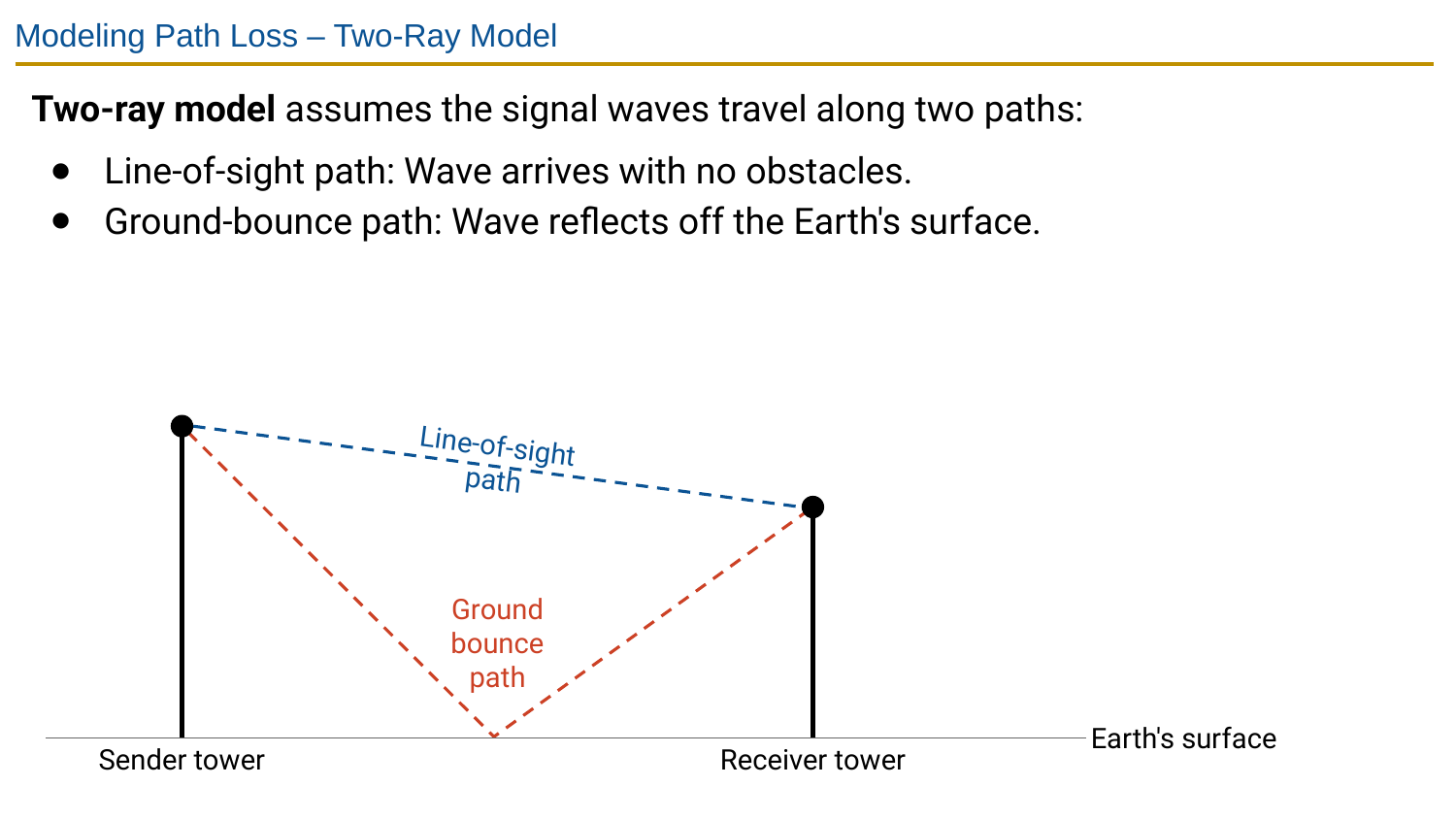

# Modeling Path Loss – Two-Ray Model
Two-ray model assumes the signal waves travel along two paths:
Line-of-sight path: Wave arrives with no obstacles.
Ground-bounce path: Wave reflects off the Earth's surface.

Line-of-sight path

Ground bounce path
Earth's surface
Sender tower
Receiver tower